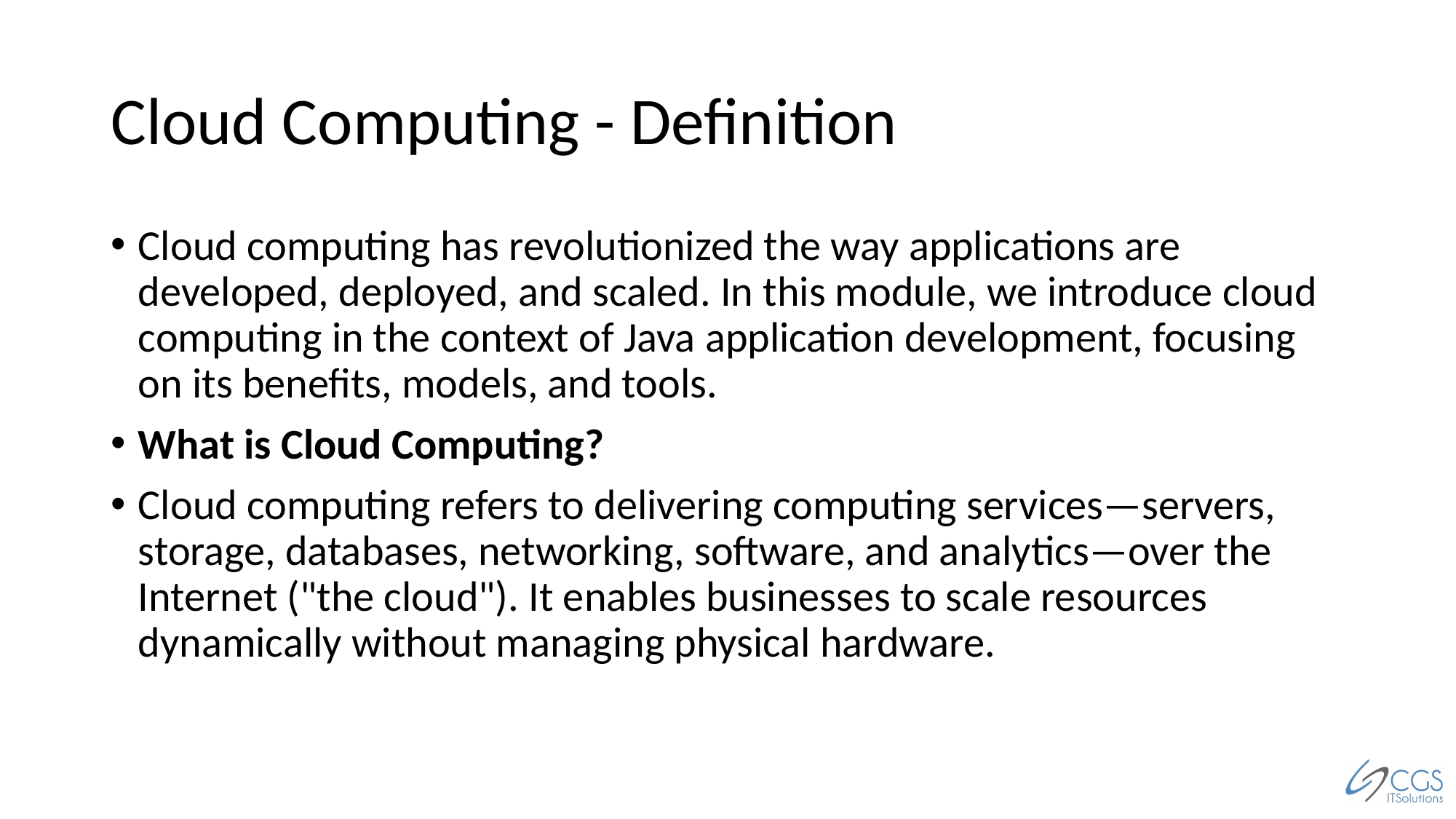

# Cloud Computing - Definition
Cloud computing has revolutionized the way applications are developed, deployed, and scaled. In this module, we introduce cloud computing in the context of Java application development, focusing on its benefits, models, and tools.
What is Cloud Computing?
Cloud computing refers to delivering computing services—servers, storage, databases, networking, software, and analytics—over the Internet ("the cloud"). It enables businesses to scale resources dynamically without managing physical hardware.